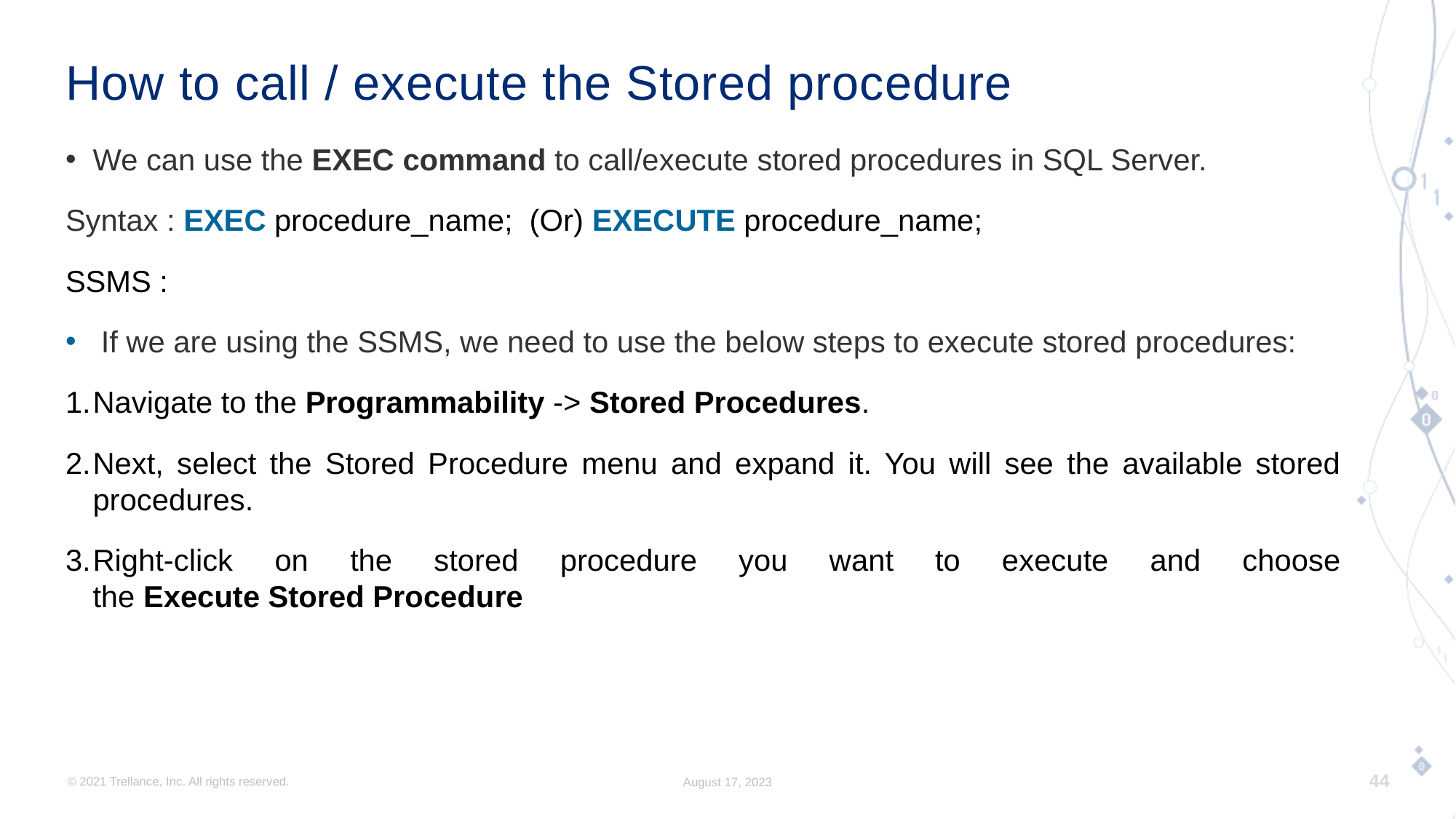

# How to call / execute the Stored procedure
We can use the EXEC command to call/execute stored procedures in SQL Server.
Syntax : EXEC procedure_name;  (Or) EXECUTE procedure_name;
SSMS :
 If we are using the SSMS, we need to use the below steps to execute stored procedures:
Navigate to the Programmability -> Stored Procedures.
Next, select the Stored Procedure menu and expand it. You will see the available stored procedures.
Right-click on the stored procedure you want to execute and choose the Execute Stored Procedure

© 2021 Trellance, Inc. All rights reserved.
August 17, 2023
44